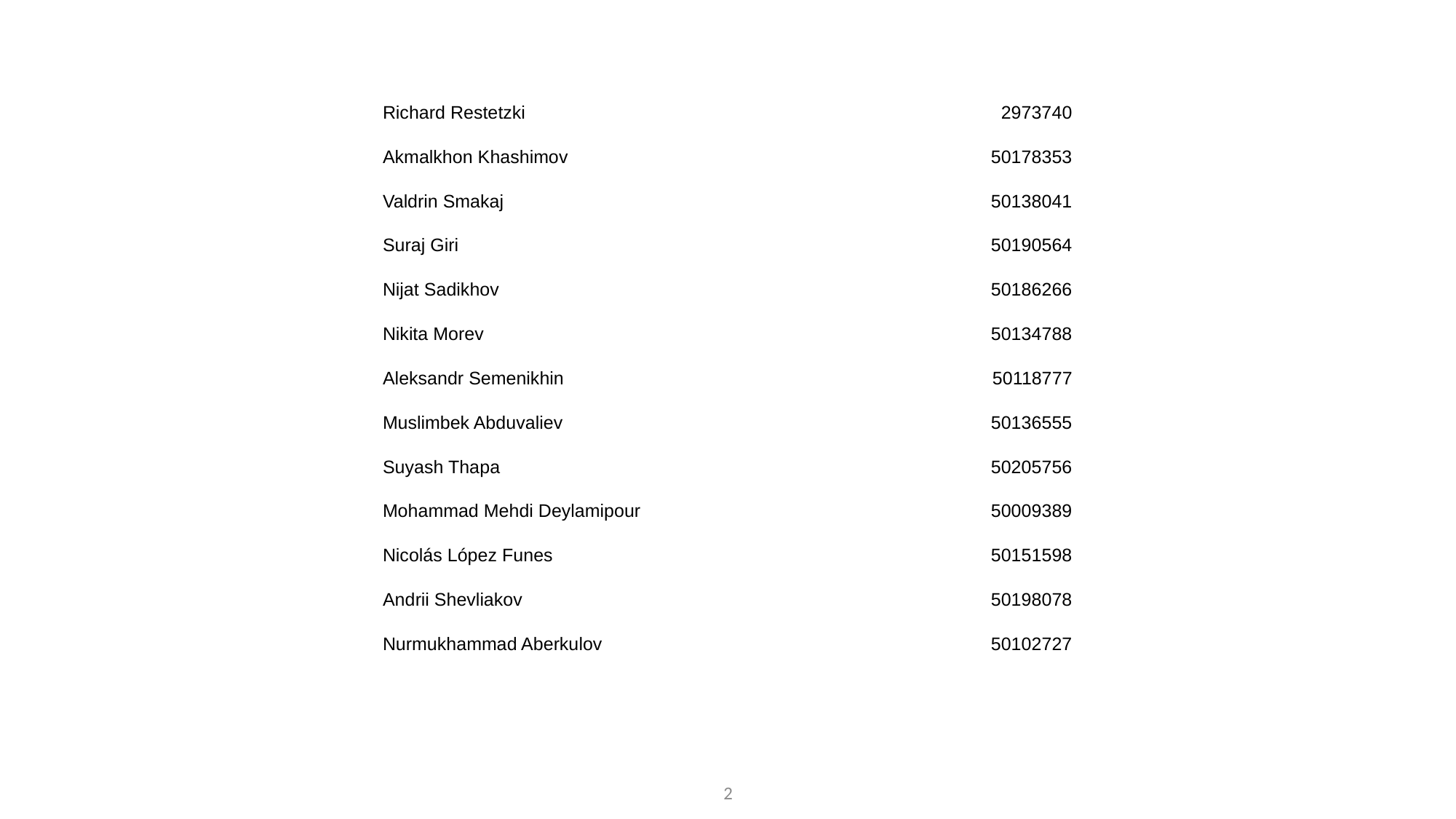

| Richard Restetzki | 2973740 |
| --- | --- |
| Akmalkhon Khashimov | 50178353 |
| Valdrin Smakaj | 50138041 |
| Suraj Giri | 50190564 |
| Nijat Sadikhov | 50186266 |
| Nikita Morev | 50134788 |
| Aleksandr Semenikhin | 50118777 |
| Muslimbek Abduvaliev | 50136555 |
| Suyash Thapa | 50205756 |
| Mohammad Mehdi Deylamipour | 50009389 |
| Nicolás López Funes | 50151598 |
| Andrii Shevliakov | 50198078 |
| Nurmukhammad Aberkulov | 50102727 |
2